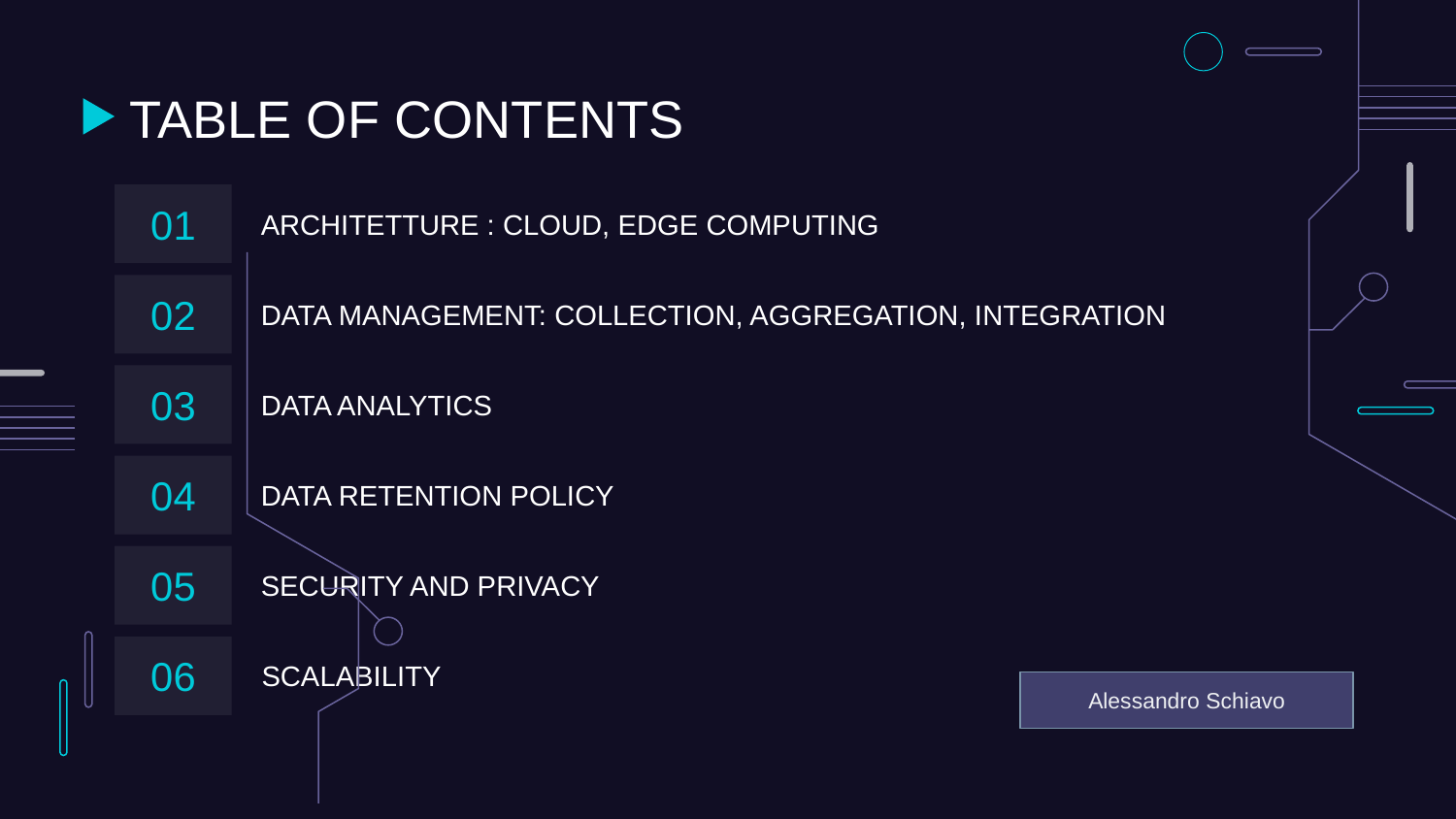

# TABLE OF CONTENTS
ARCHITETTURE : CLOUD, EDGE COMPUTING
01

DATA MANAGEMENT: COLLECTION, AGGREGATION, INTEGRATION
02
03
DATA ANALYTICS
04
DATA RETENTION POLICY
05
SECURITY AND PRIVACY
06
SCALABILITY
Alessandro Schiavo